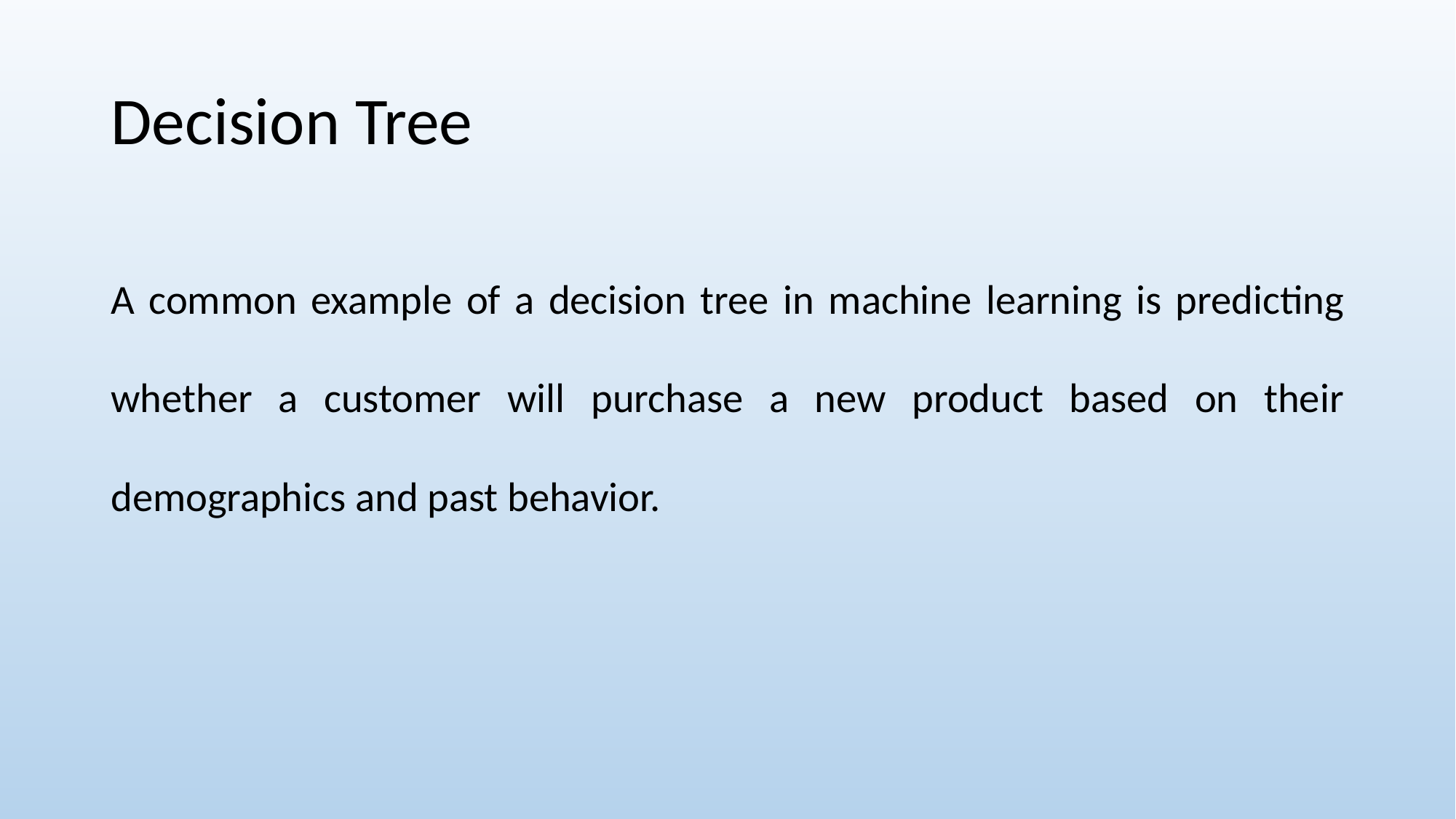

# Decision Tree
A common example of a decision tree in machine learning is predicting whether a customer will purchase a new product based on their demographics and past behavior.